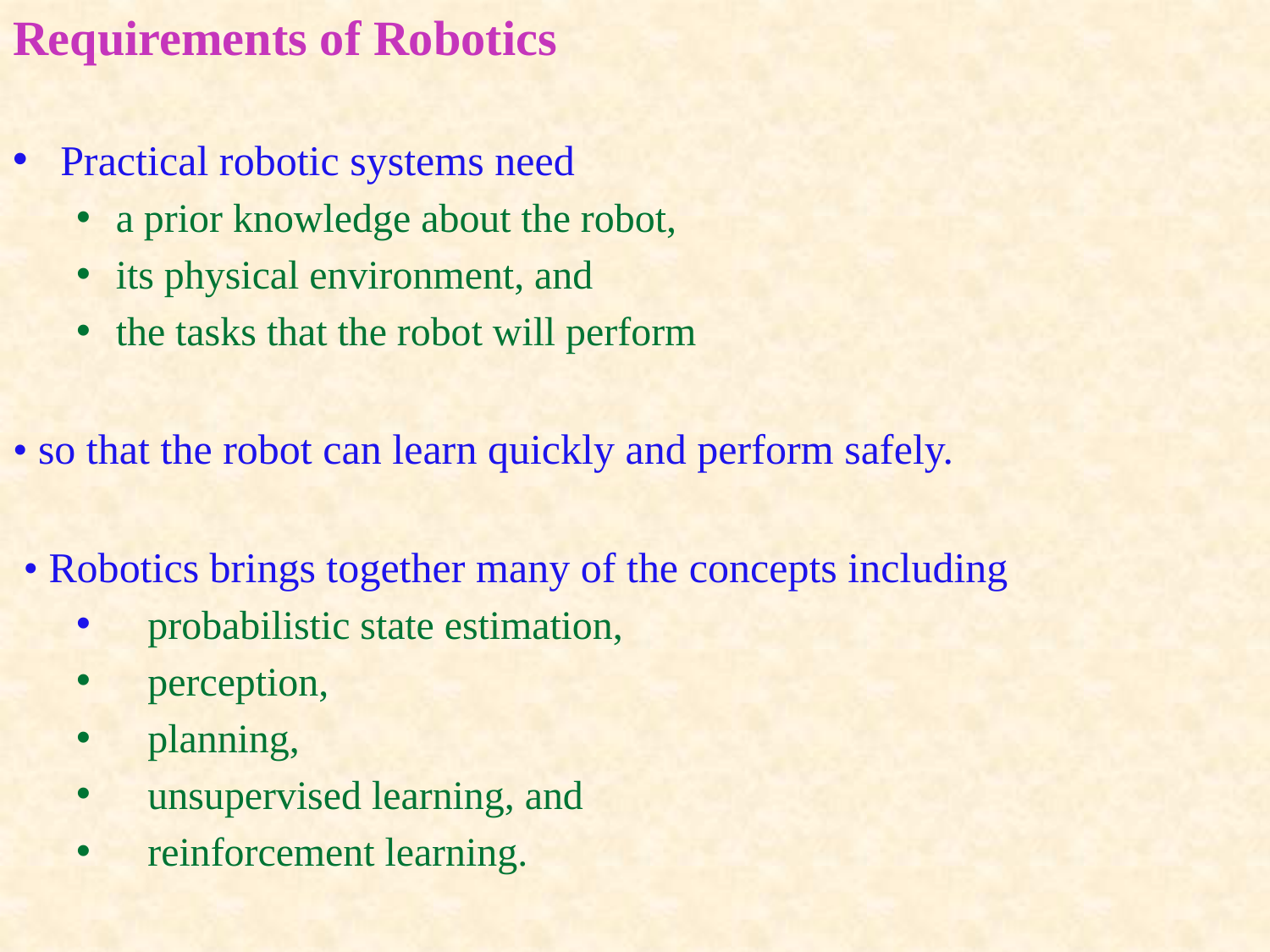

Requirements of Robotics

Practical robotic systems need
a prior knowledge about the robot,
its physical environment, and
the tasks that the robot will perform

• so that the robot can learn quickly and perform safely.

 • Robotics brings together many of the concepts including
 	probabilistic state estimation,
	perception,
	planning,
	unsupervised learning, and
	reinforcement learning.